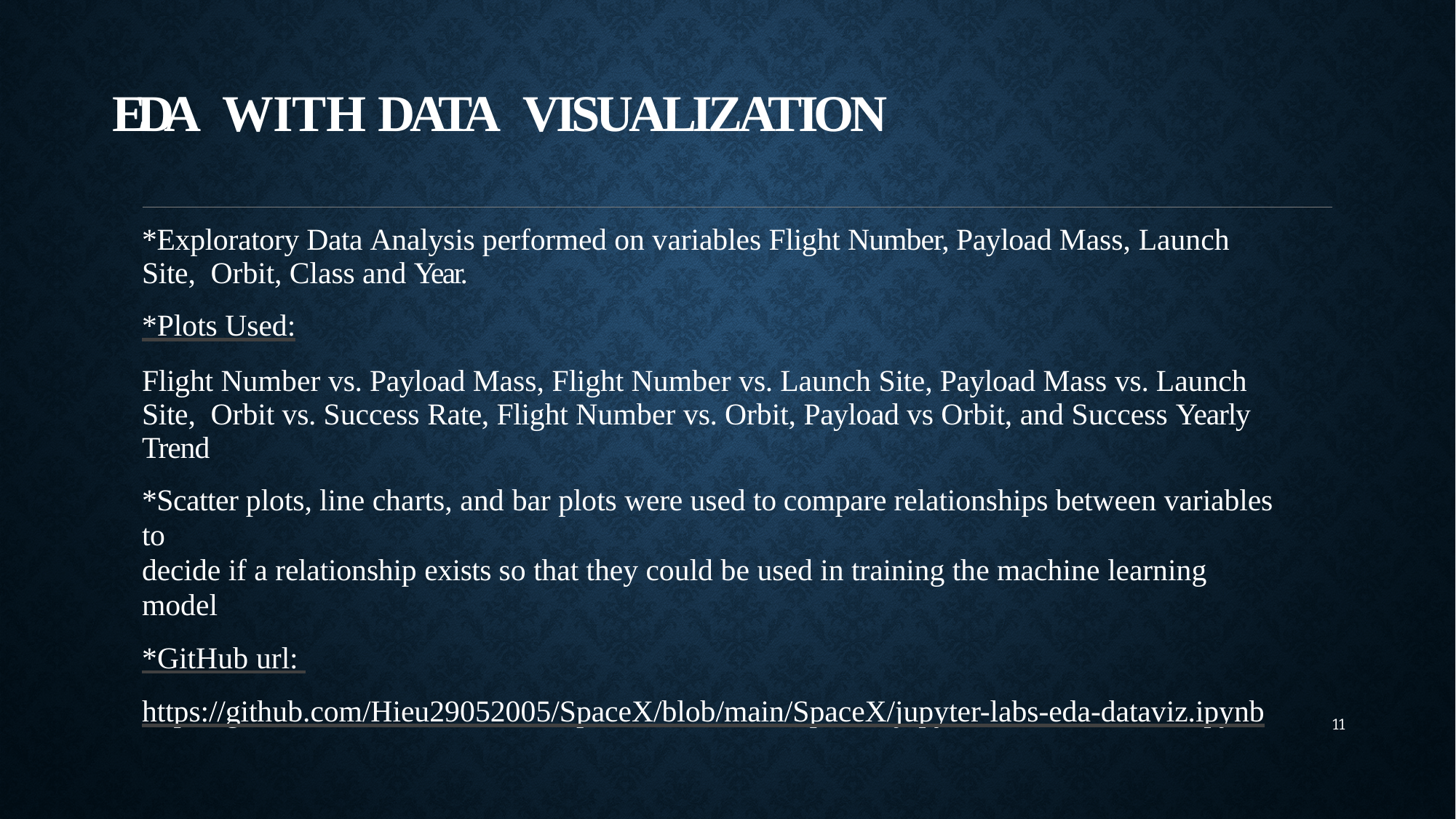

# EDA     with Data    Visualization

*Exploratory Data Analysis performed on variables Flight Number, Payload Mass, Launch Site,  Orbit, Class and Year.
*Plots Used:
Flight Number vs. Payload Mass, Flight Number vs. Launch Site, Payload Mass vs. Launch Site,  Orbit vs. Success Rate, Flight Number vs. Orbit, Payload vs Orbit, and Success Yearly Trend
*Scatter plots, line charts, and bar plots were used to compare relationships between variables to
decide if a relationship exists so that they could be used in training the machine learning model
*GitHub url:
https://github.com/Hieu29052005/SpaceX/blob/main/SpaceX/jupyter-labs-eda-dataviz.ipynb
11